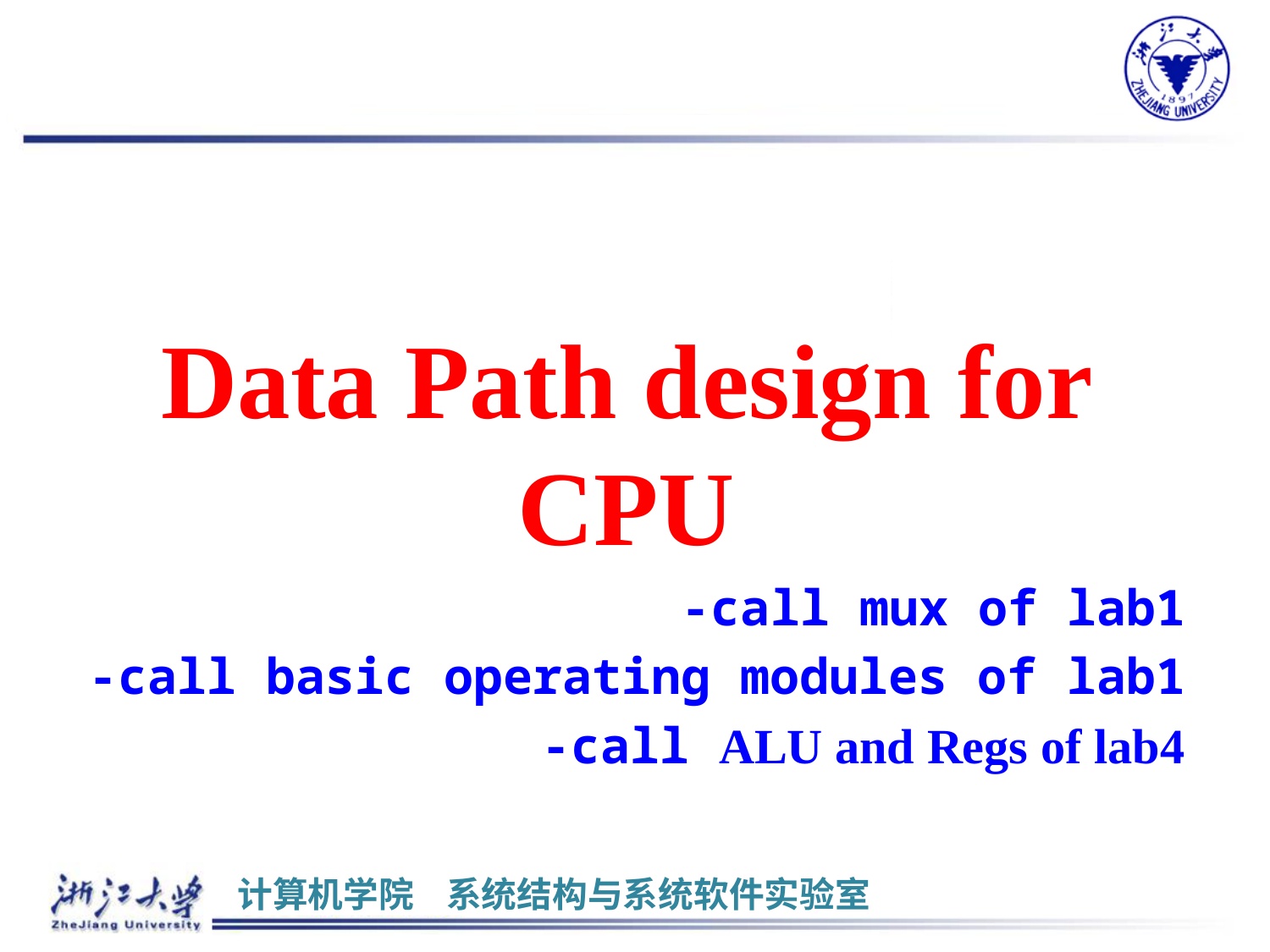

#
Data Path design for CPU
-call mux of lab1
-call basic operating modules of lab1
-call ALU and Regs of lab4